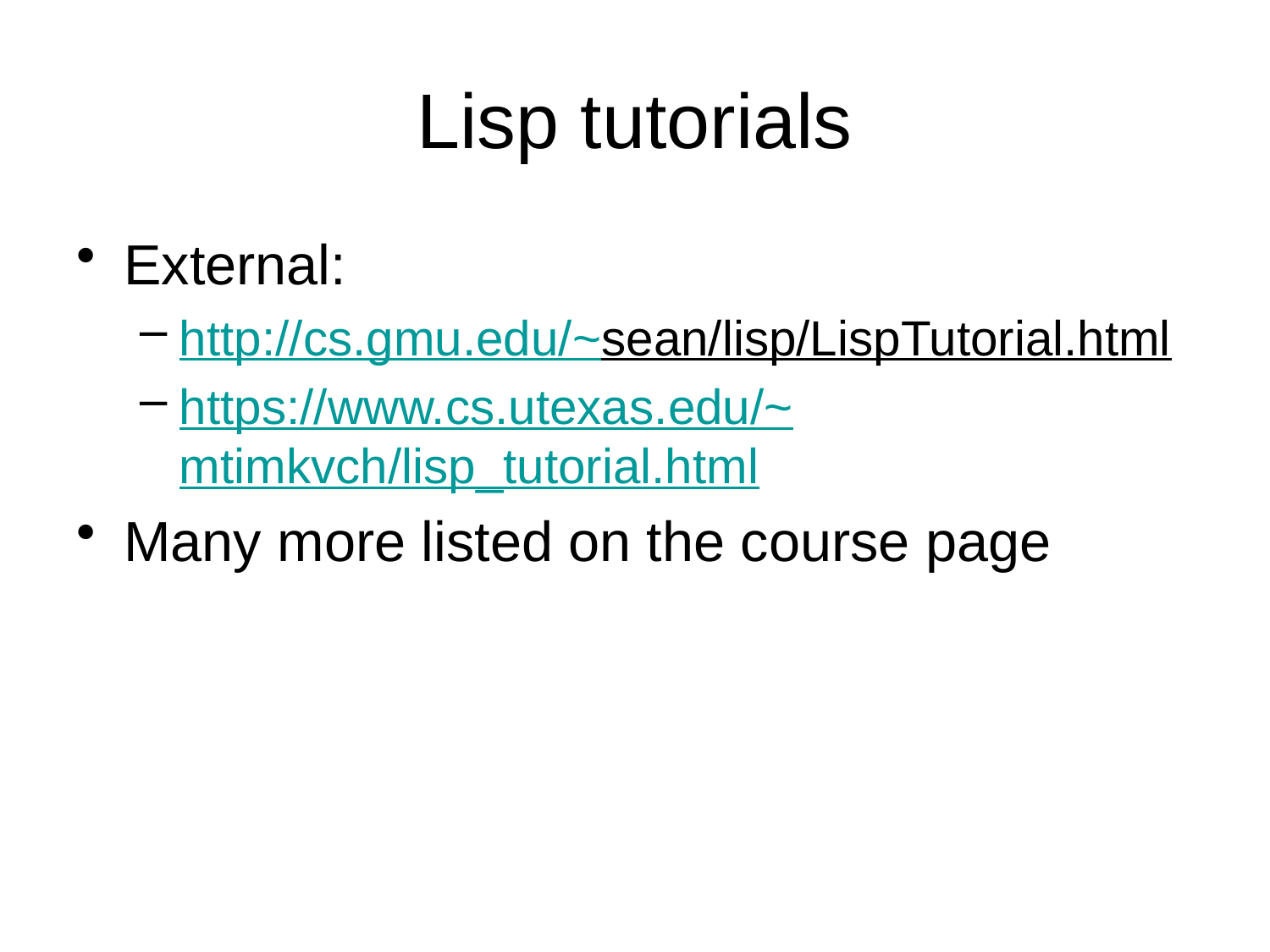

# Lisp tutorials
External:
http://cs.gmu.edu/~sean/lisp/LispTutorial.html
https://www.cs.utexas.edu/~mtimkvch/lisp_tutorial.html
Many more listed on the course page